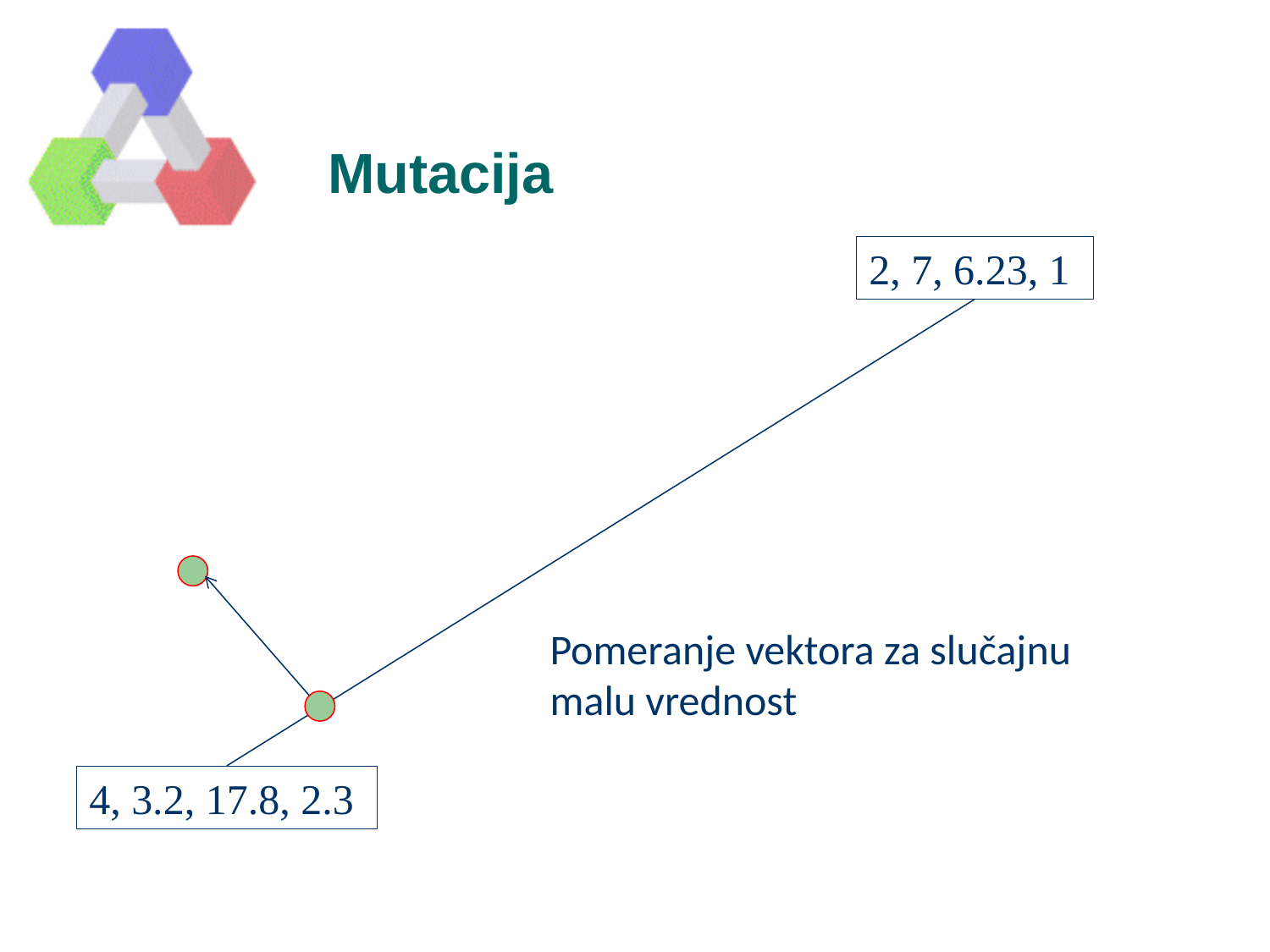

# Mutacija
2, 7, 6.23, 1

Pomeranje vektora za slučajnu
malu vrednost

4, 3.2, 17.8, 2.3